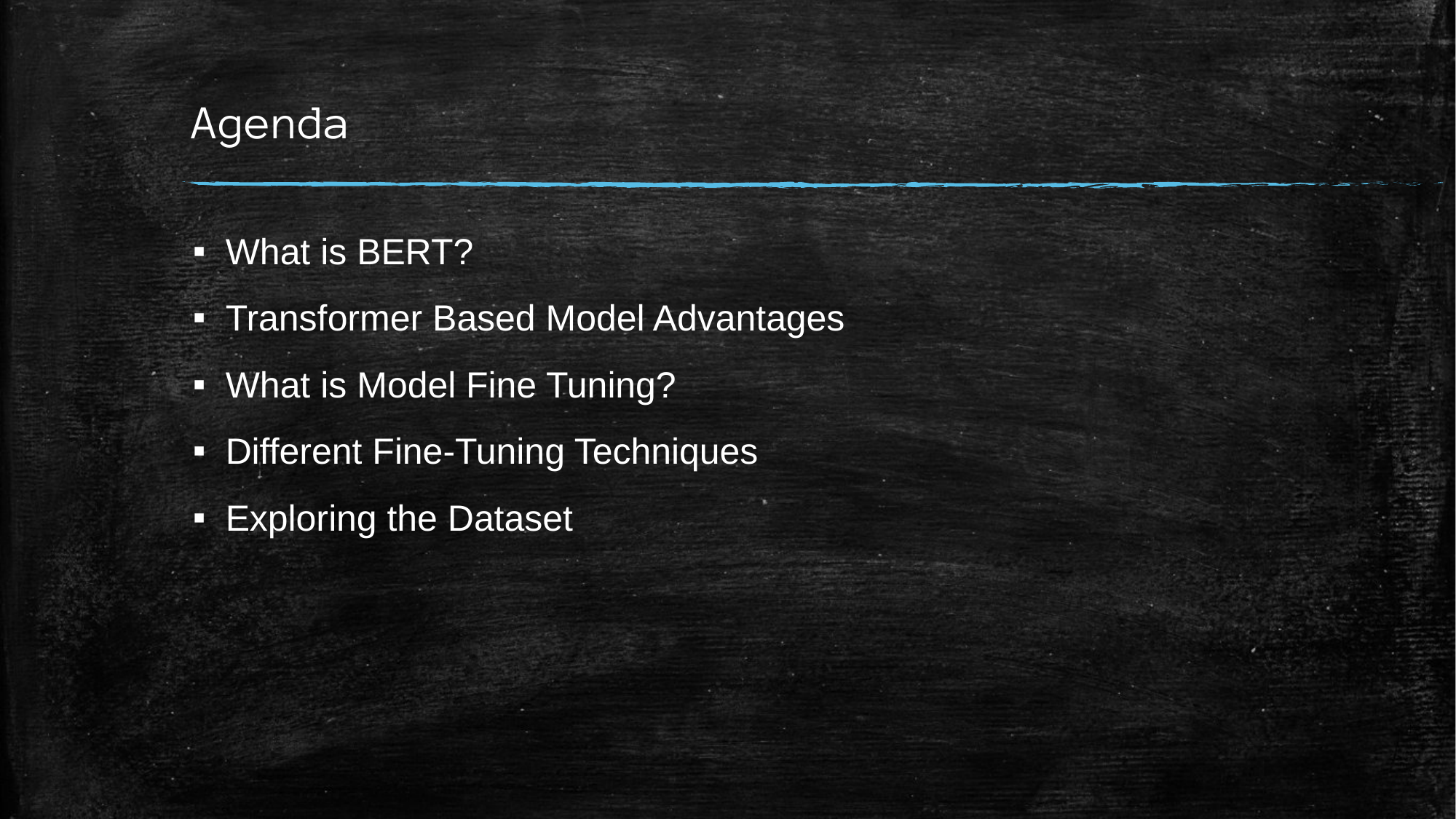

# Agenda
What is BERT?
Transformer Based Model Advantages
What is Model Fine Tuning?
Different Fine-Tuning Techniques
Exploring the Dataset